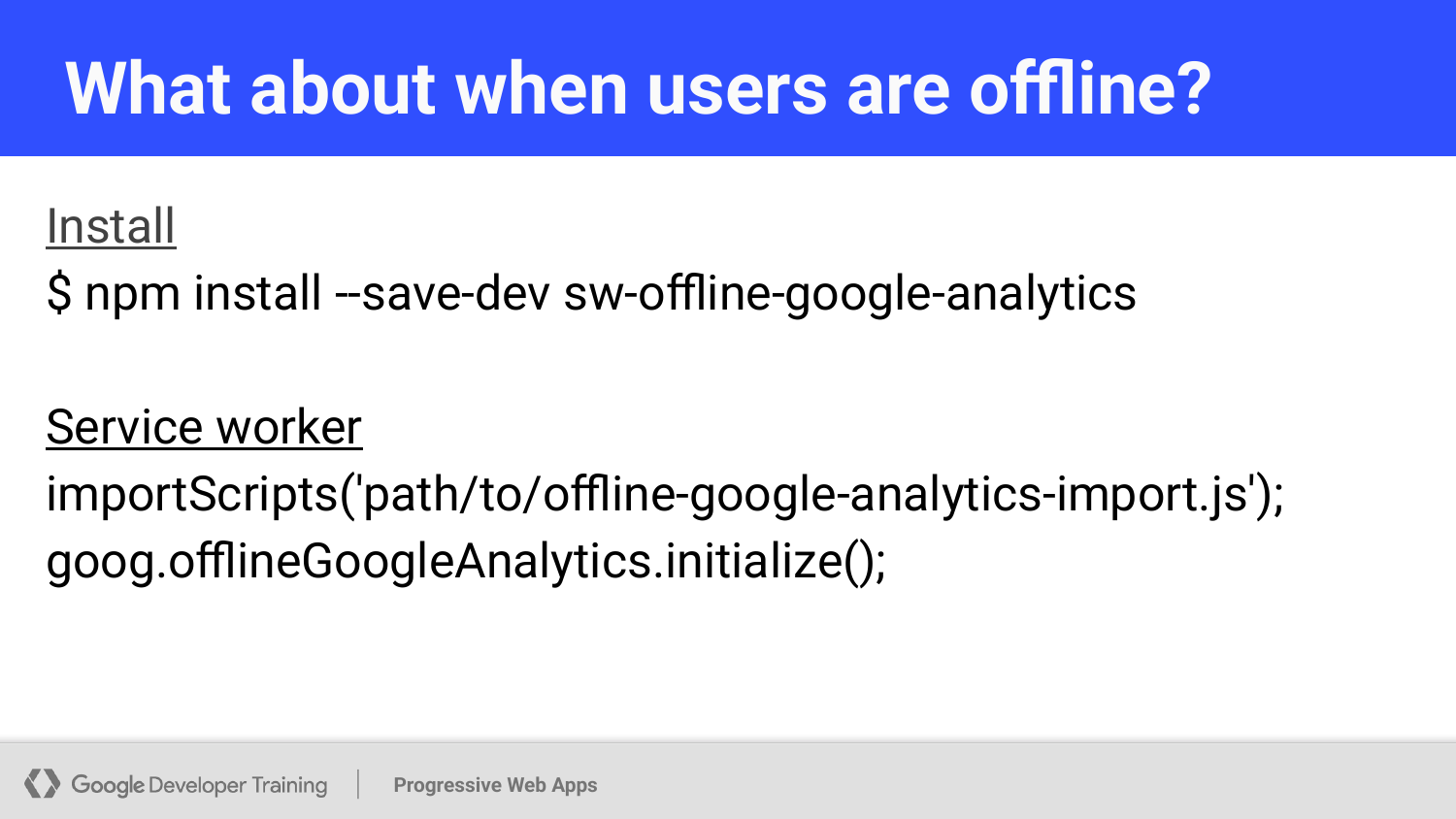

# What about when users are offline?
Install
$ npm install --save-dev sw-offline-google-analytics

Service worker
importScripts('path/to/offline-google-analytics-import.js');
goog.offlineGoogleAnalytics.initialize();